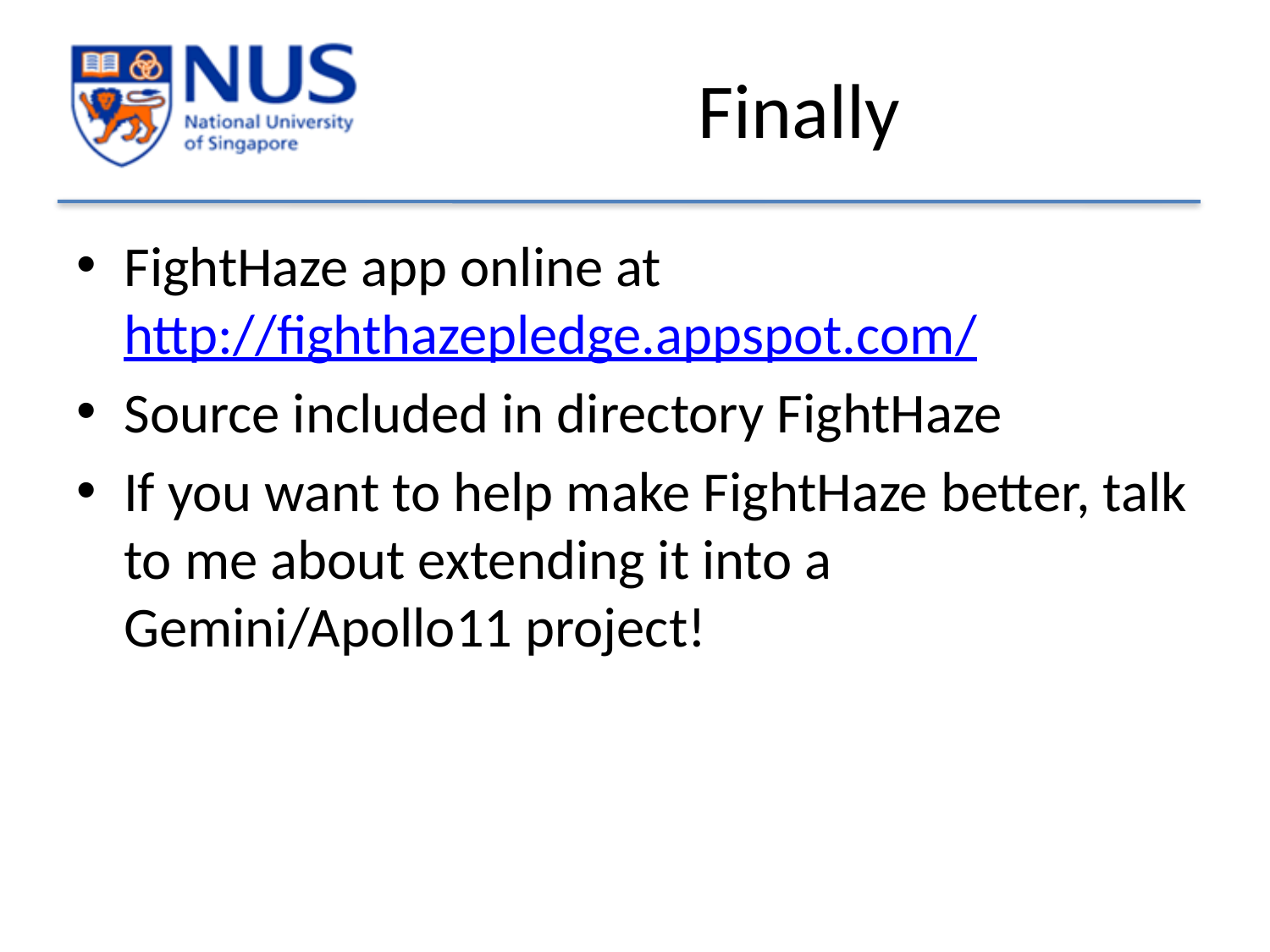

# Finally
FightHaze app online at
http://fighthazepledge.appspot.com/
Source included in directory FightHaze
If you want to help make FightHaze better, talk to me about extending it into a Gemini/Apollo11 project!